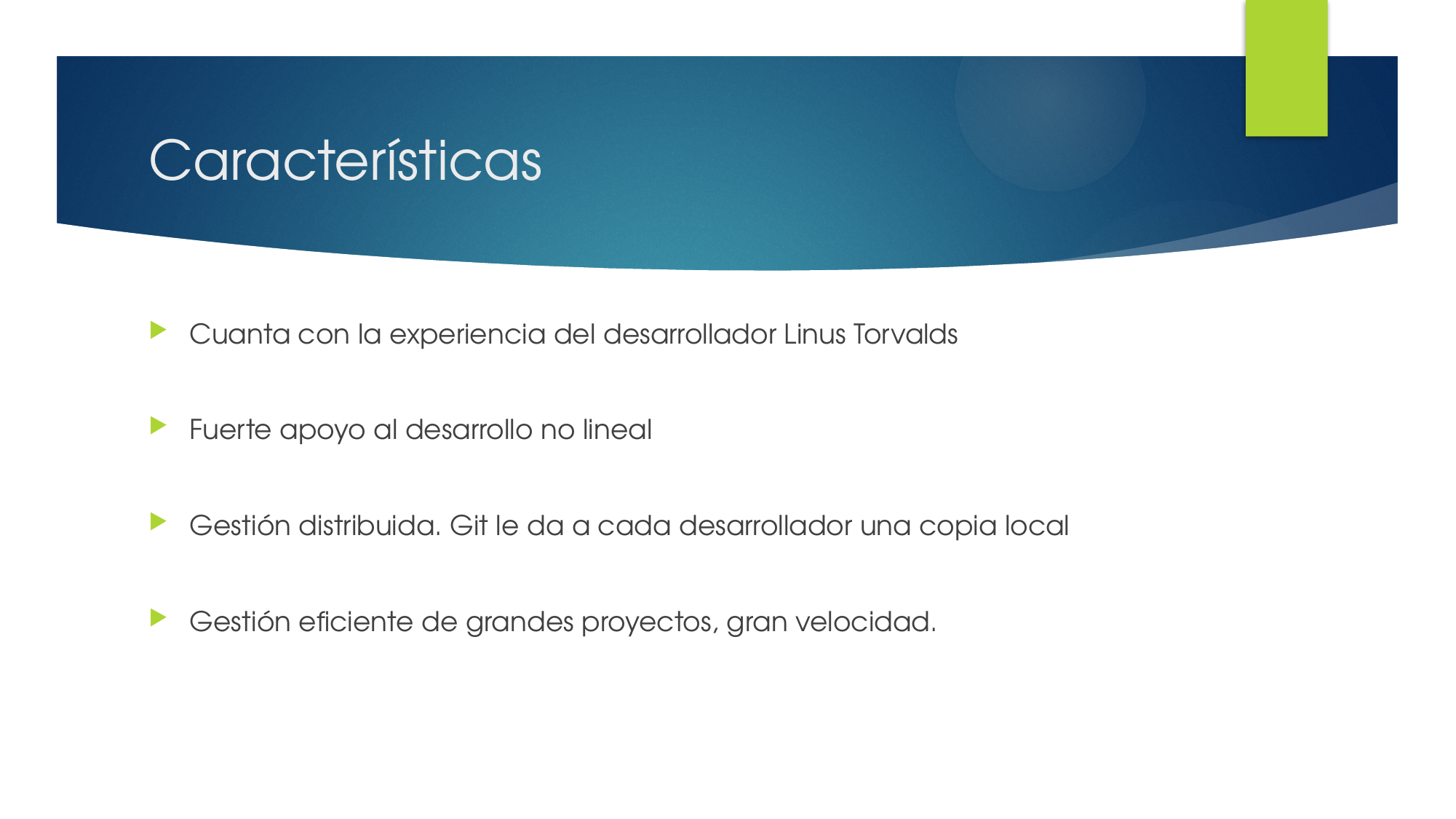

# Características
Cuanta con la experiencia del desarrollador Linus Torvalds

Fuerte apoyo al desarrollo no lineal

Gestión distribuida. Git le da a cada desarrollador una copia local

Gestión eficiente de grandes proyectos, gran velocidad.